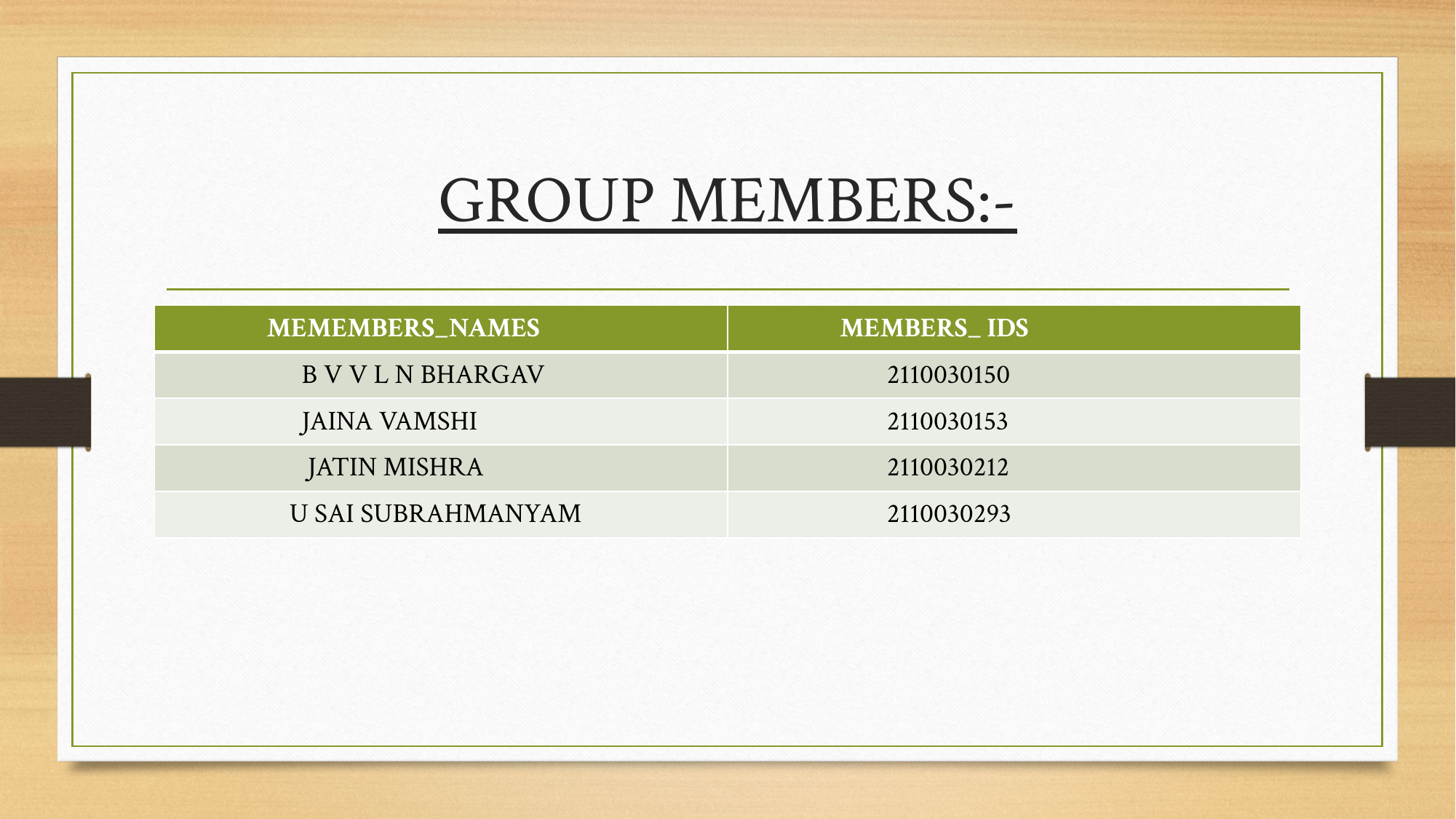

# GROUP MEMBERS:-
| MEMEMBERS\_NAMES | MEMBERS\_ IDS |
| --- | --- |
| B V V L N BHARGAV | 2110030150 |
| JAINA VAMSHI | 2110030153 |
| JATIN MISHRA | 2110030212 |
| U SAI SUBRAHMANYAM | 2110030293 |